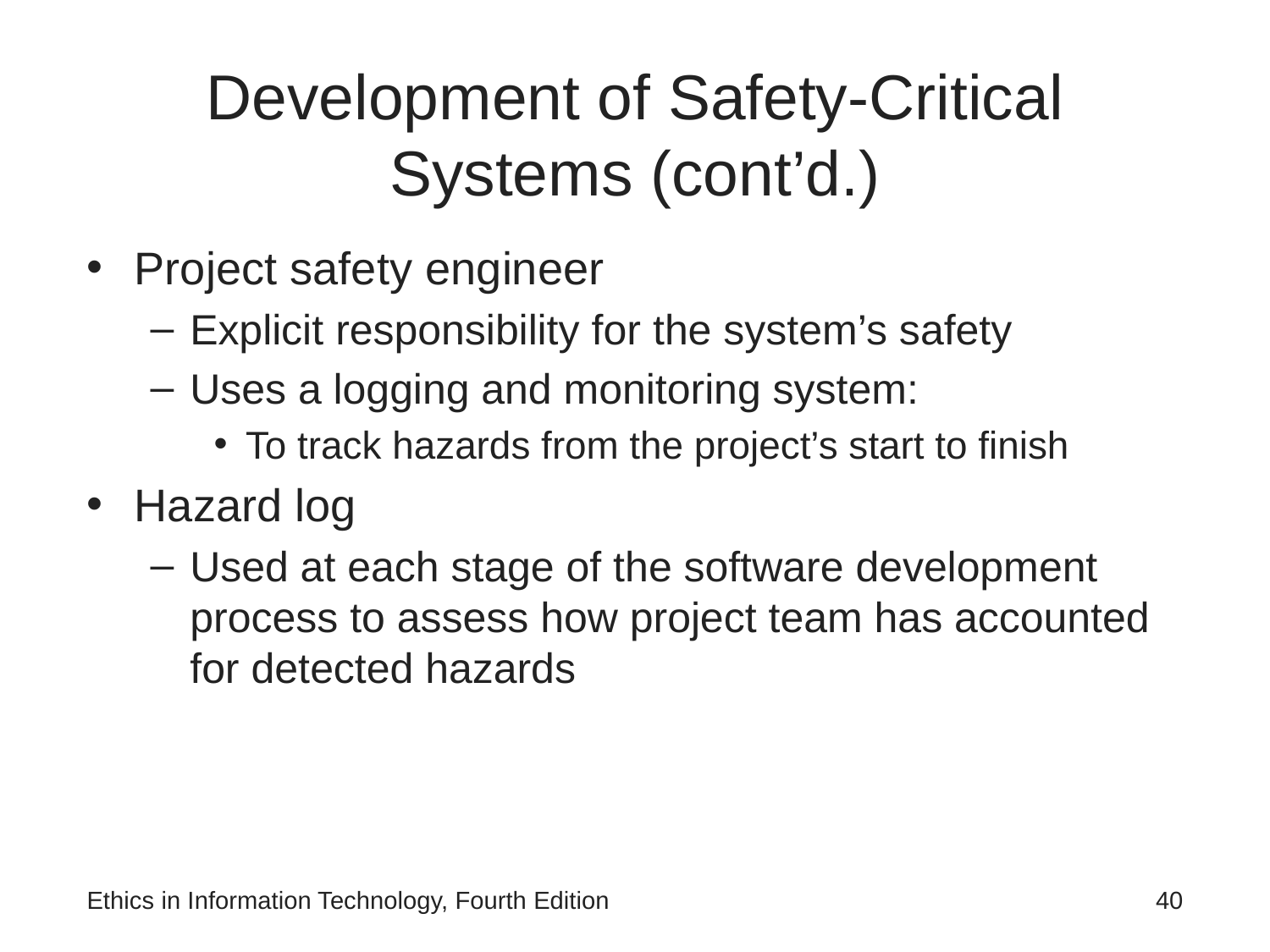

# Development of Safety-Critical Systems (cont’d.)
Project safety engineer
Explicit responsibility for the system’s safety
Uses a logging and monitoring system:
To track hazards from the project’s start to finish
Hazard log
Used at each stage of the software development process to assess how project team has accounted for detected hazards
Ethics in Information Technology, Fourth Edition
40